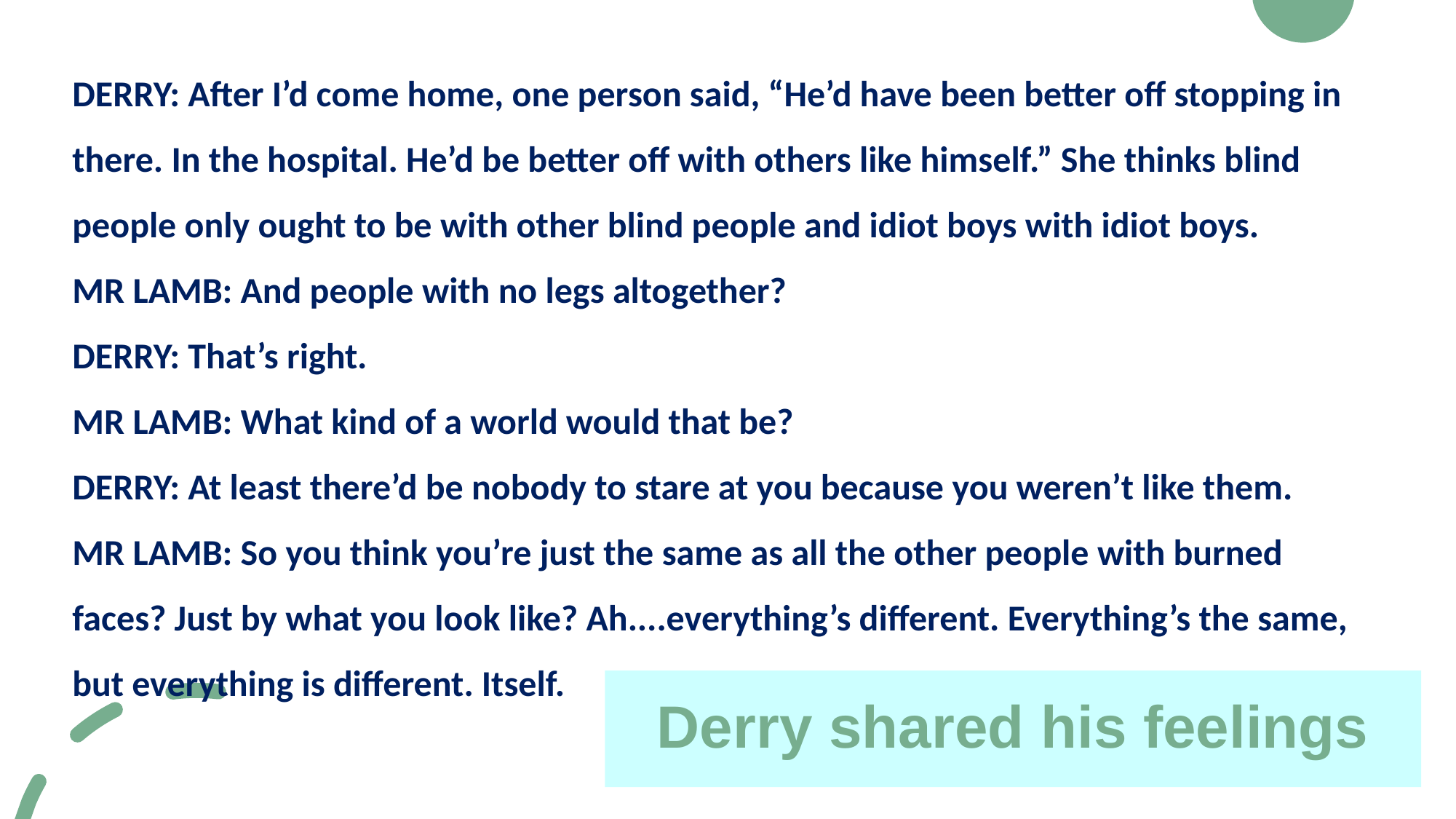

DERRY: After I’d come home, one person said, “He’d have been better off stopping in there. In the hospital. He’d be better off with others like himself.” She thinks blind people only ought to be with other blind people and idiot boys with idiot boys.
MR LAMB: And people with no legs altogether?
DERRY: That’s right.
MR LAMB: What kind of a world would that be?
DERRY: At least there’d be nobody to stare at you because you weren’t like them.
MR LAMB: So you think you’re just the same as all the other people with burned faces? Just by what you look like? Ah....everything’s different. Everything’s the same, but everything is different. Itself.
# Derry shared his feelings